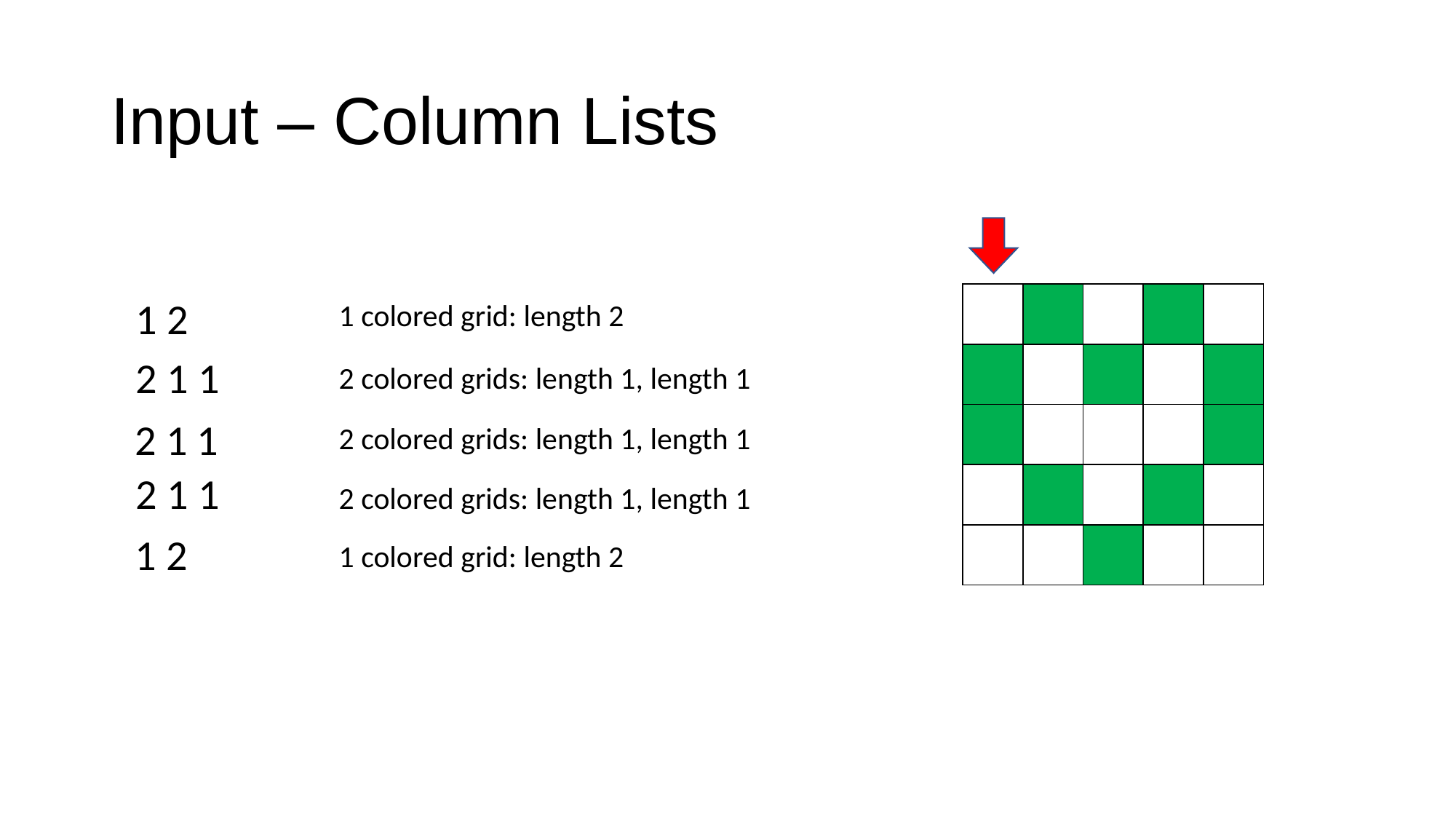

# Input – Column Lists

|  |  |  |  |  |
| --- | --- | --- | --- | --- |
|  |  |  |  |  |
|  |  |  |  |  |
|  |  |  |  |  |
|  |  |  |  |  |
1 2
1 colored grid: length 2
2 1 1
2 colored grids: length 1, length 1
2 1 1
2 colored grids: length 1, length 1

2 1 1
2 colored grids: length 1, length 1
1 2
1 colored grid: length 2